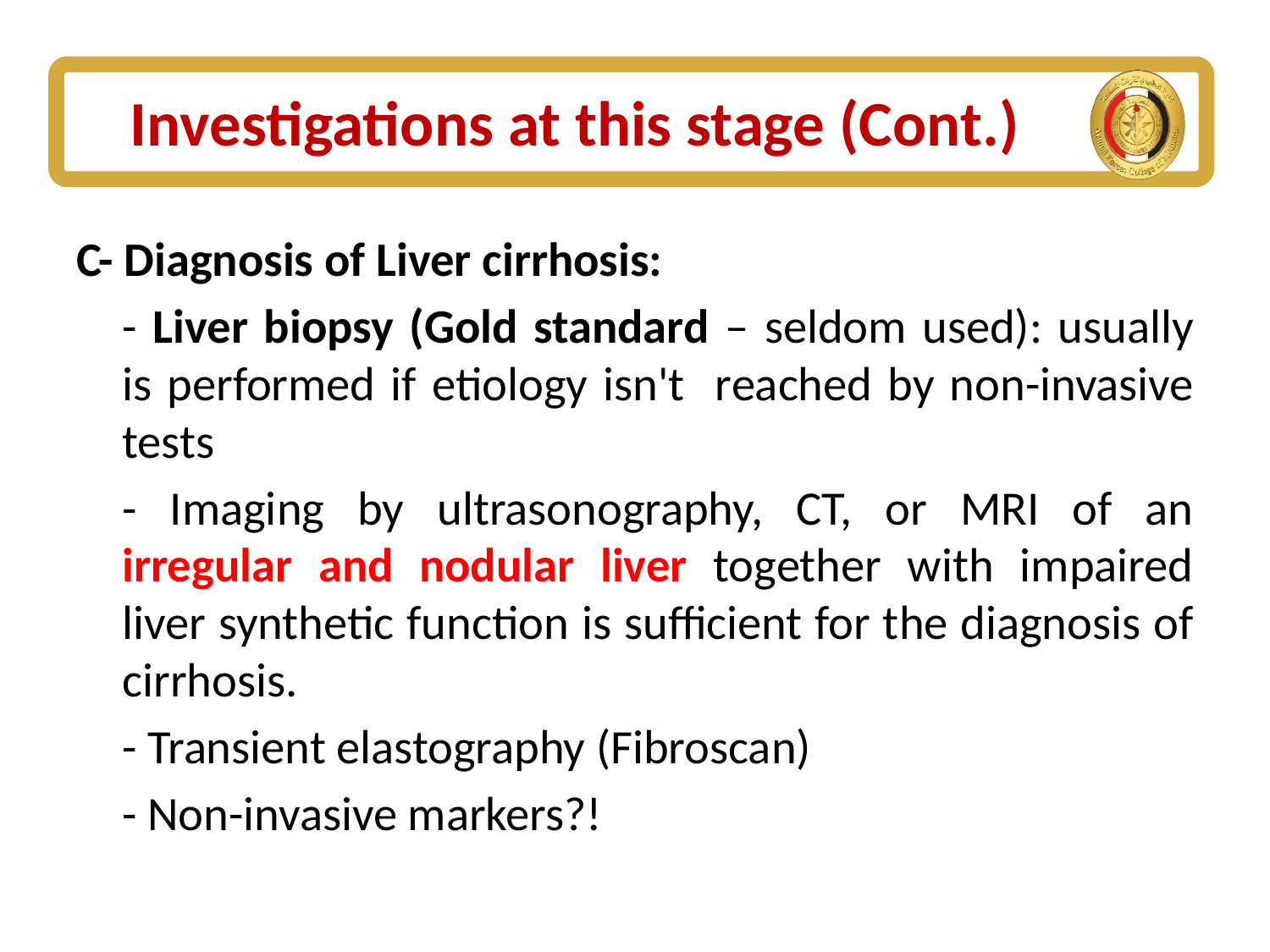

# Investigations at this stage (Cont.)
C- Diagnosis of Liver cirrhosis:
	- Liver biopsy (Gold standard – seldom used): usually is performed if etiology isn't  reached by non-invasive tests
	- Imaging by ultrasonography, CT, or MRI of an irregular and nodular liver together with impaired liver synthetic function is sufficient for the diagnosis of cirrhosis.
	- Transient elastography (Fibroscan)
	- Non-invasive markers?!